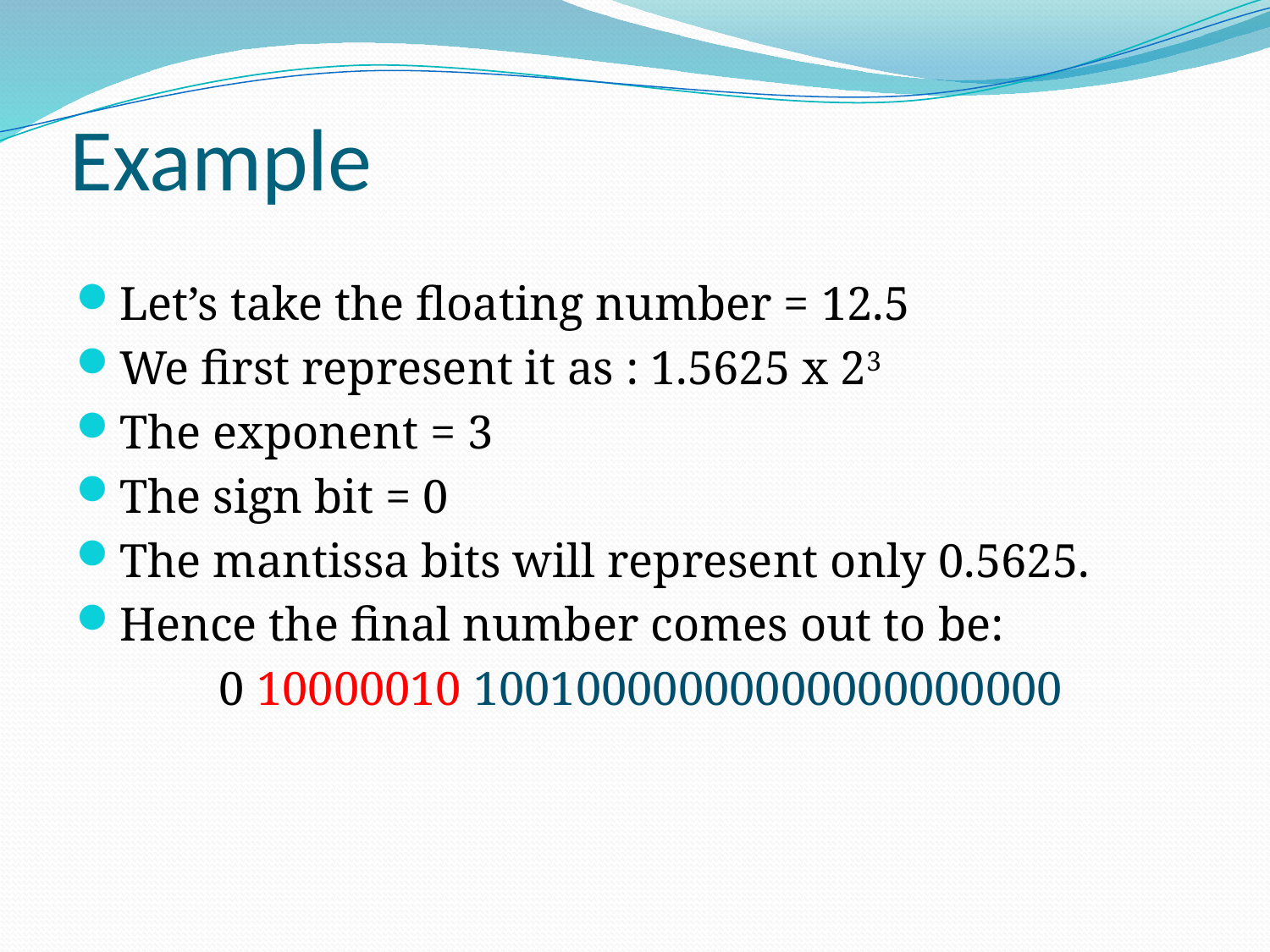

# Example
Let’s take the floating number = 12.5
We first represent it as : 1.5625 x 23
The exponent = 3
The sign bit = 0
The mantissa bits will represent only 0.5625.
Hence the final number comes out to be:
 0 10000010 10010000000000000000000